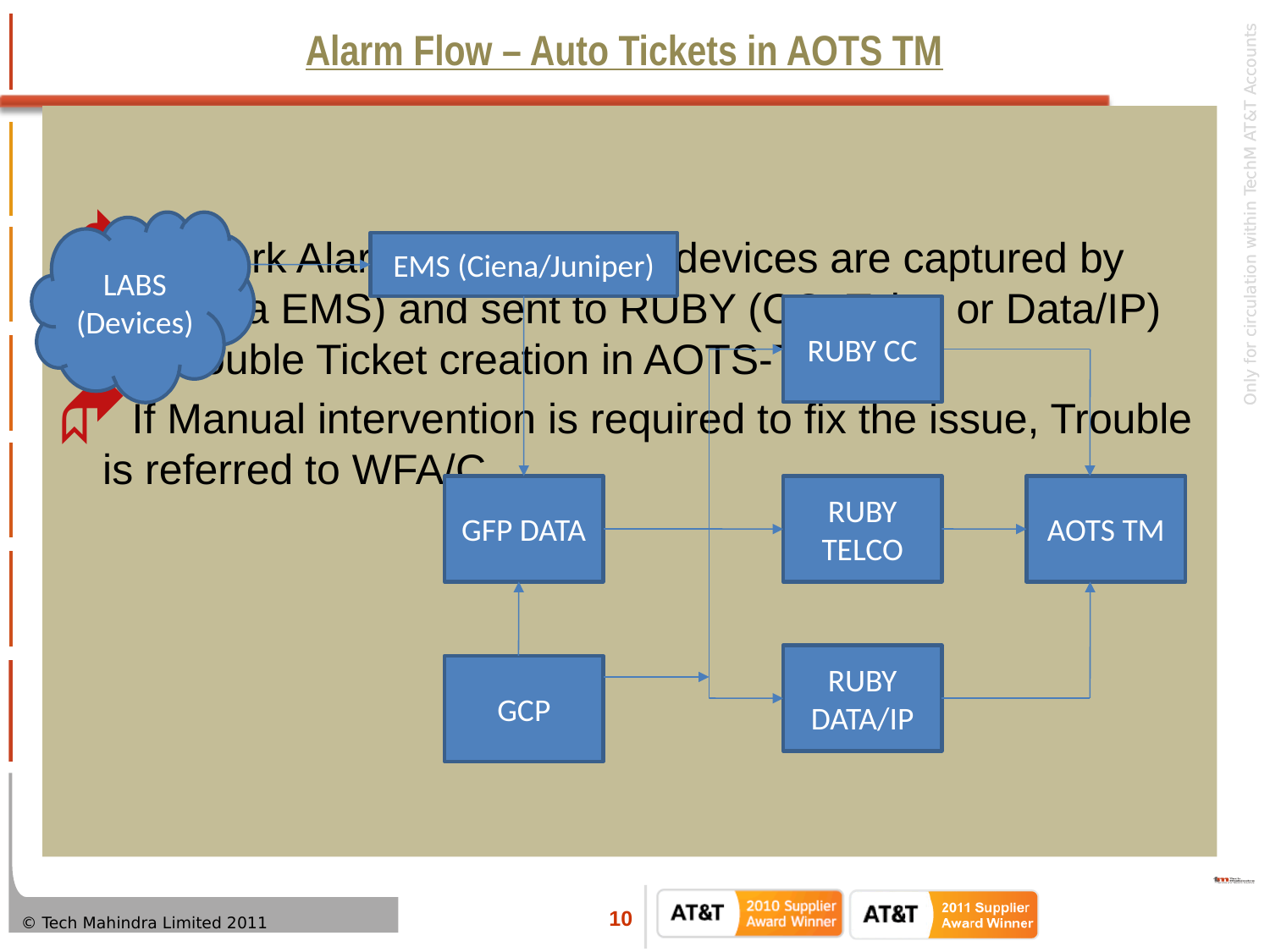

# Alarm Flow – Auto Tickets in AOTS TM

Network Alarms triggered by devices are captured by GFP (via EMS) and sent to RUBY (CC, Telco or Data/IP) for Trouble Ticket creation in AOTS-TM.
If Manual intervention is required to fix the issue, Trouble is referred to WFA/C.
LABS (Devices)
EMS (Ciena/Juniper)
RUBY CC
GFP DATA
RUBY TELCO
AOTS TM

RUBY DATA/IP
GCP